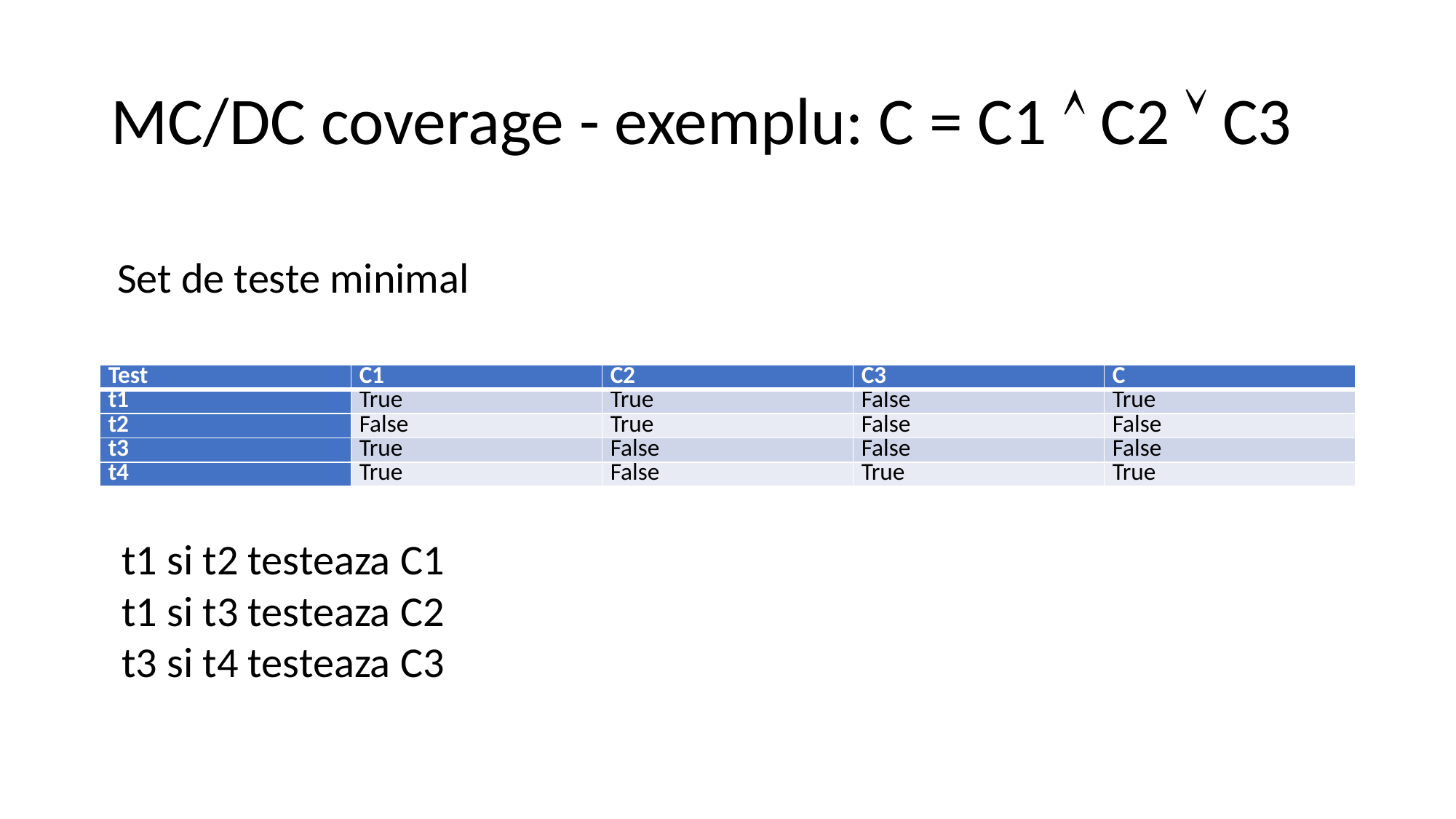

# MC/DC coverage - exemplu: C = C1 ∧ C2 ∨ C3
Set de teste minimal
| Test | C1 | C2 | C3 | C |
| --- | --- | --- | --- | --- |
| t1 | True | True | False | True |
| t2 | False | True | False | False |
| t3 | True | False | False | False |
| t4 | True | False | True | True |
t1 si t2 testeaza C1
t1 si t3 testeaza C2
t3 si t4 testeaza C3